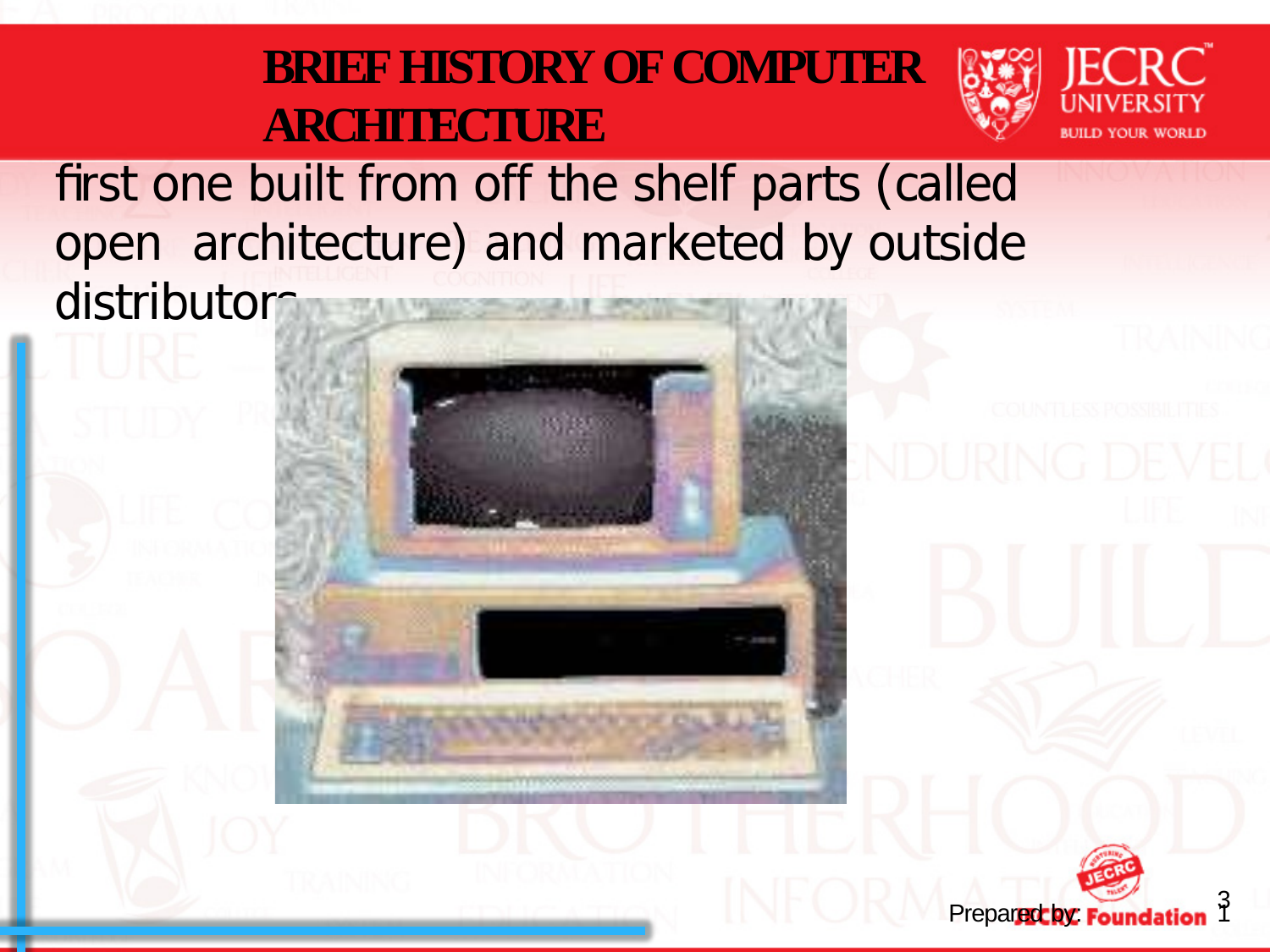

# BRIEF HISTORY OF COMPUTER ARCHITECTURE
first one built from off the shelf parts (called open  architecture) and marketed by outside distributors

Prepared by:
31